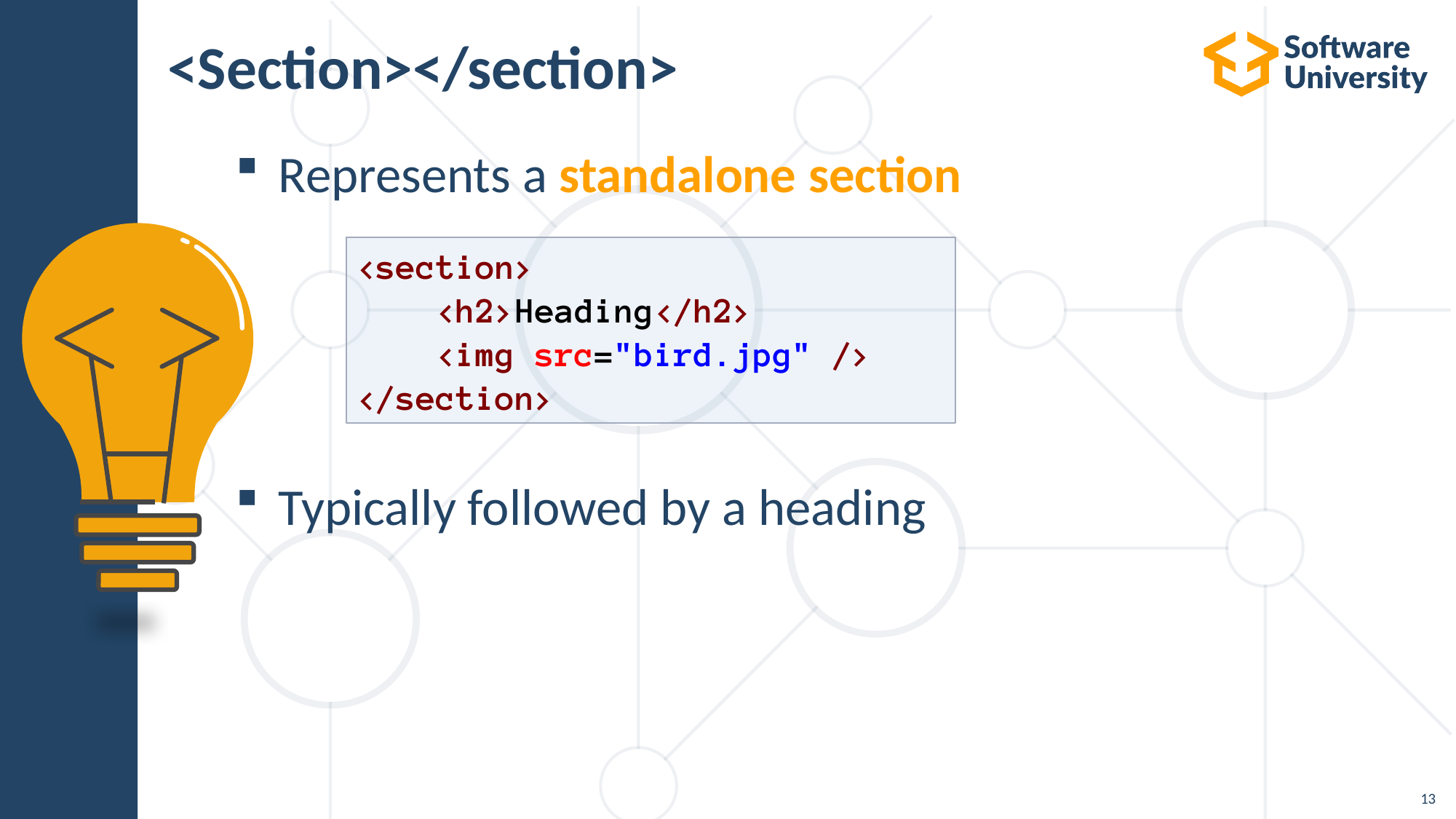

# <Section></section>
Represents a standalone section

Typically followed by a heading

<section>
    <h2>Heading</h2>
    <img src="bird.jpg" />
</section>
13